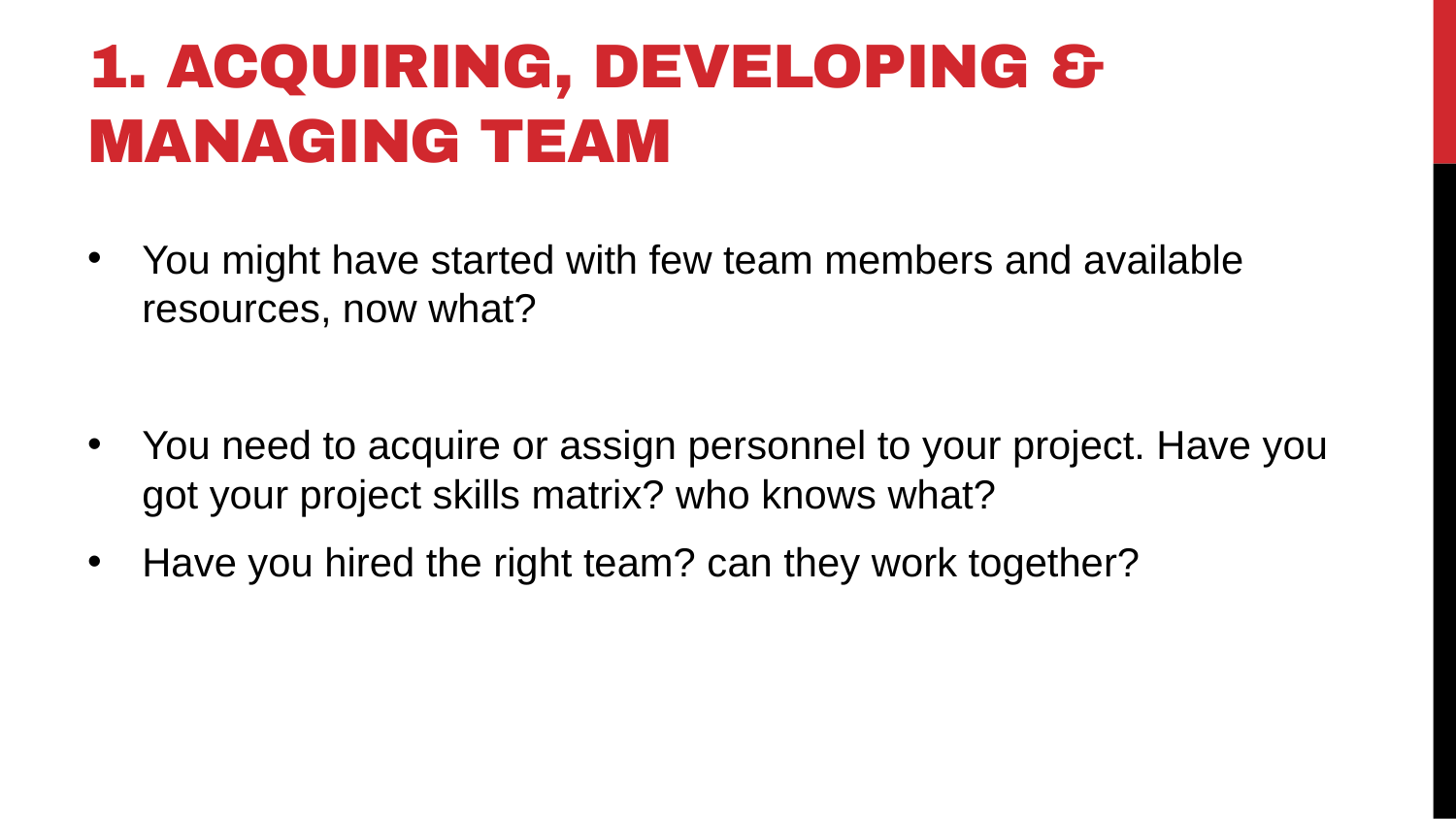

# 1. Acquiring, Developing & Managing Team
You might have started with few team members and available resources, now what?

You need to acquire or assign personnel to your project. Have you got your project skills matrix? who knows what?
Have you hired the right team? can they work together?